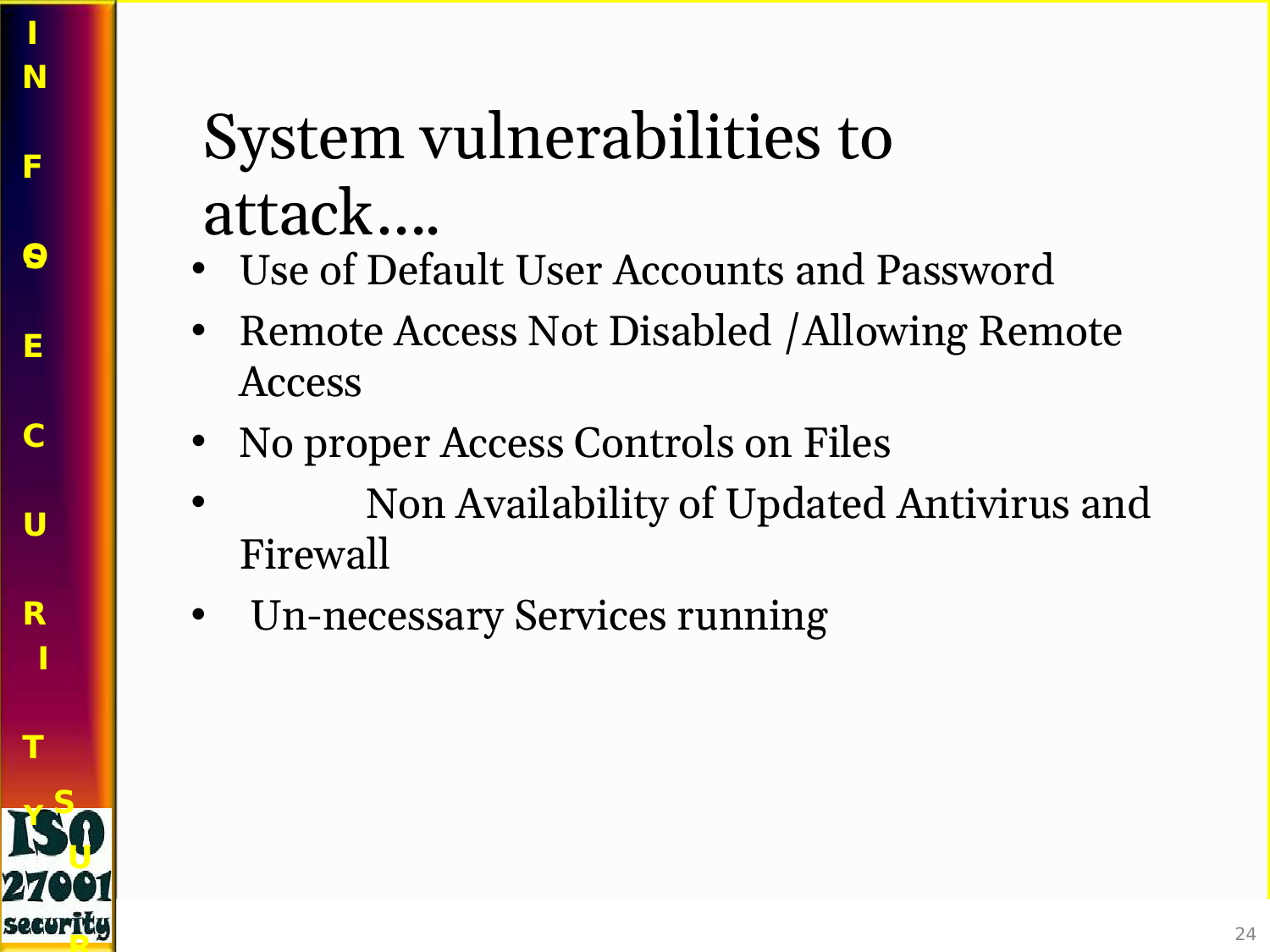

I  N  F  O
System vulnerabilities to attack….
S  E  C  U  R  I  T
Y S
U  R  V  E  Y
Use of Default User Accounts and Password
Remote Access Not Disabled /Allowing Remote Access
No proper Access Controls on Files
	Non Availability of Updated Antivirus and Firewall
Un-necessary Services running

24